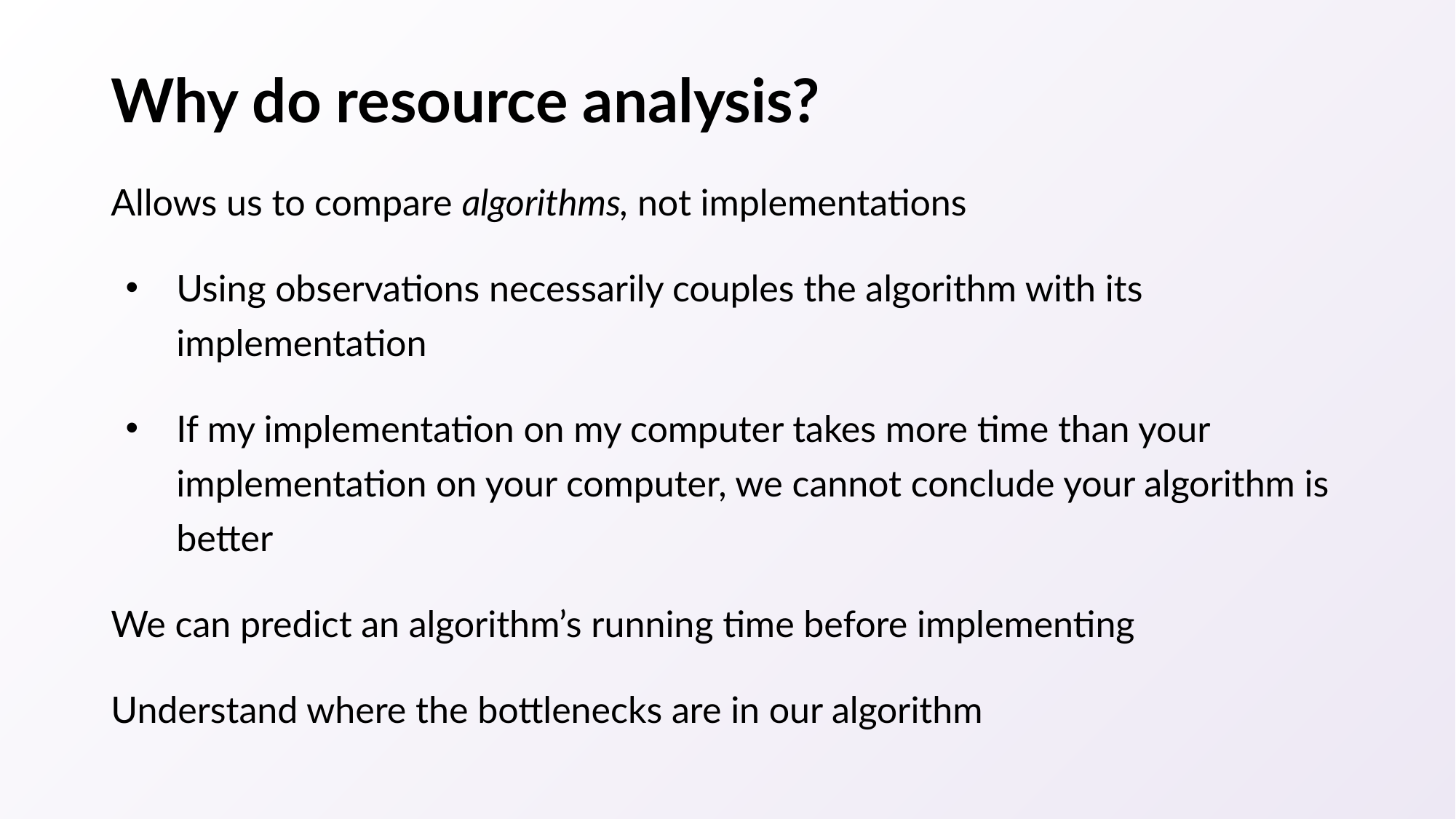

# Why do resource analysis?
Allows us to compare algorithms, not implementations
Using observations necessarily couples the algorithm with its implementation
If my implementation on my computer takes more time than your implementation on your computer, we cannot conclude your algorithm is better
We can predict an algorithm’s running time before implementing
Understand where the bottlenecks are in our algorithm